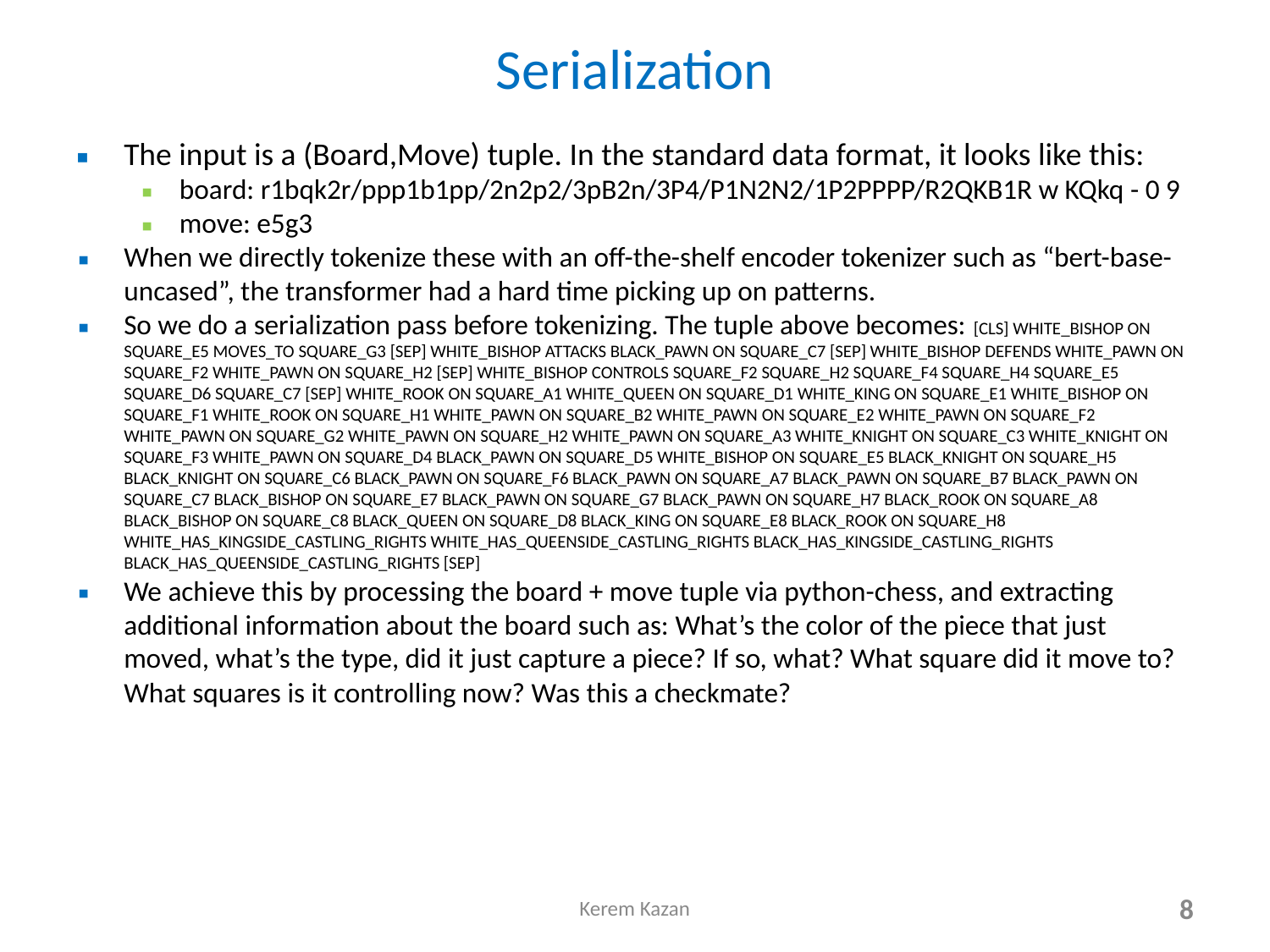

# Serialization
The input is a (Board,Move) tuple. In the standard data format, it looks like this:
board: r1bqk2r/ppp1b1pp/2n2p2/3pB2n/3P4/P1N2N2/1P2PPPP/R2QKB1R w KQkq - 0 9
move: e5g3
When we directly tokenize these with an off-the-shelf encoder tokenizer such as “bert-base-uncased”, the transformer had a hard time picking up on patterns.
So we do a serialization pass before tokenizing. The tuple above becomes: [CLS] WHITE_BISHOP ON SQUARE_E5 MOVES_TO SQUARE_G3 [SEP] WHITE_BISHOP ATTACKS BLACK_PAWN ON SQUARE_C7 [SEP] WHITE_BISHOP DEFENDS WHITE_PAWN ON SQUARE_F2 WHITE_PAWN ON SQUARE_H2 [SEP] WHITE_BISHOP CONTROLS SQUARE_F2 SQUARE_H2 SQUARE_F4 SQUARE_H4 SQUARE_E5 SQUARE_D6 SQUARE_C7 [SEP] WHITE_ROOK ON SQUARE_A1 WHITE_QUEEN ON SQUARE_D1 WHITE_KING ON SQUARE_E1 WHITE_BISHOP ON SQUARE_F1 WHITE_ROOK ON SQUARE_H1 WHITE_PAWN ON SQUARE_B2 WHITE_PAWN ON SQUARE_E2 WHITE_PAWN ON SQUARE_F2 WHITE_PAWN ON SQUARE_G2 WHITE_PAWN ON SQUARE_H2 WHITE_PAWN ON SQUARE_A3 WHITE_KNIGHT ON SQUARE_C3 WHITE_KNIGHT ON SQUARE_F3 WHITE_PAWN ON SQUARE_D4 BLACK_PAWN ON SQUARE_D5 WHITE_BISHOP ON SQUARE_E5 BLACK_KNIGHT ON SQUARE_H5 BLACK_KNIGHT ON SQUARE_C6 BLACK_PAWN ON SQUARE_F6 BLACK_PAWN ON SQUARE_A7 BLACK_PAWN ON SQUARE_B7 BLACK_PAWN ON SQUARE_C7 BLACK_BISHOP ON SQUARE_E7 BLACK_PAWN ON SQUARE_G7 BLACK_PAWN ON SQUARE_H7 BLACK_ROOK ON SQUARE_A8 BLACK_BISHOP ON SQUARE_C8 BLACK_QUEEN ON SQUARE_D8 BLACK_KING ON SQUARE_E8 BLACK_ROOK ON SQUARE_H8 WHITE_HAS_KINGSIDE_CASTLING_RIGHTS WHITE_HAS_QUEENSIDE_CASTLING_RIGHTS BLACK_HAS_KINGSIDE_CASTLING_RIGHTS BLACK_HAS_QUEENSIDE_CASTLING_RIGHTS [SEP]
We achieve this by processing the board + move tuple via python-chess, and extracting additional information about the board such as: What’s the color of the piece that just moved, what’s the type, did it just capture a piece? If so, what? What square did it move to? What squares is it controlling now? Was this a checkmate?
Kerem Kazan
8